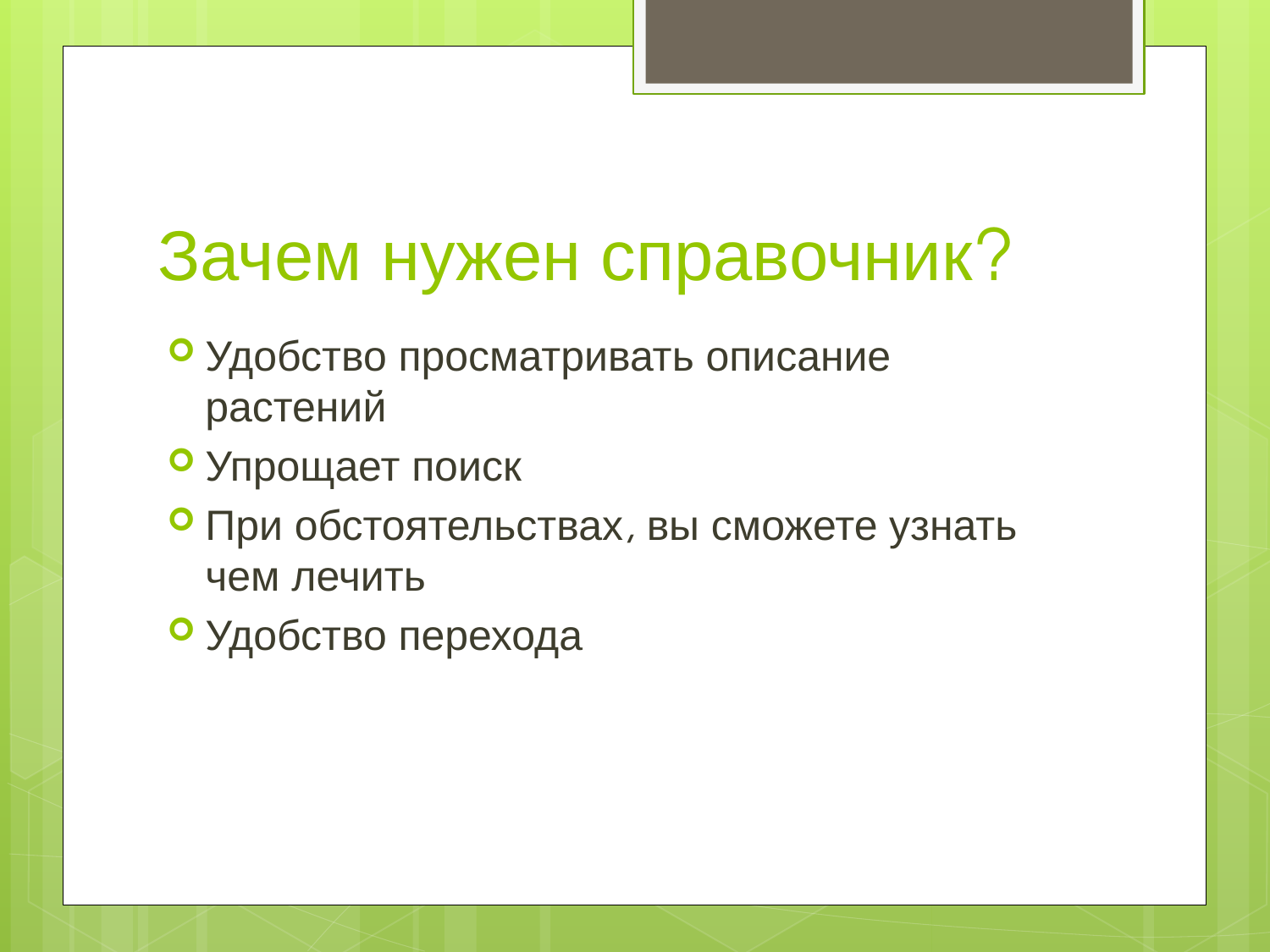

# Зачем нужен справочник?
Удобство просматривать описание растений
Упрощает поиск
При обстоятельствах, вы сможете узнать чем лечить
Удобство перехода